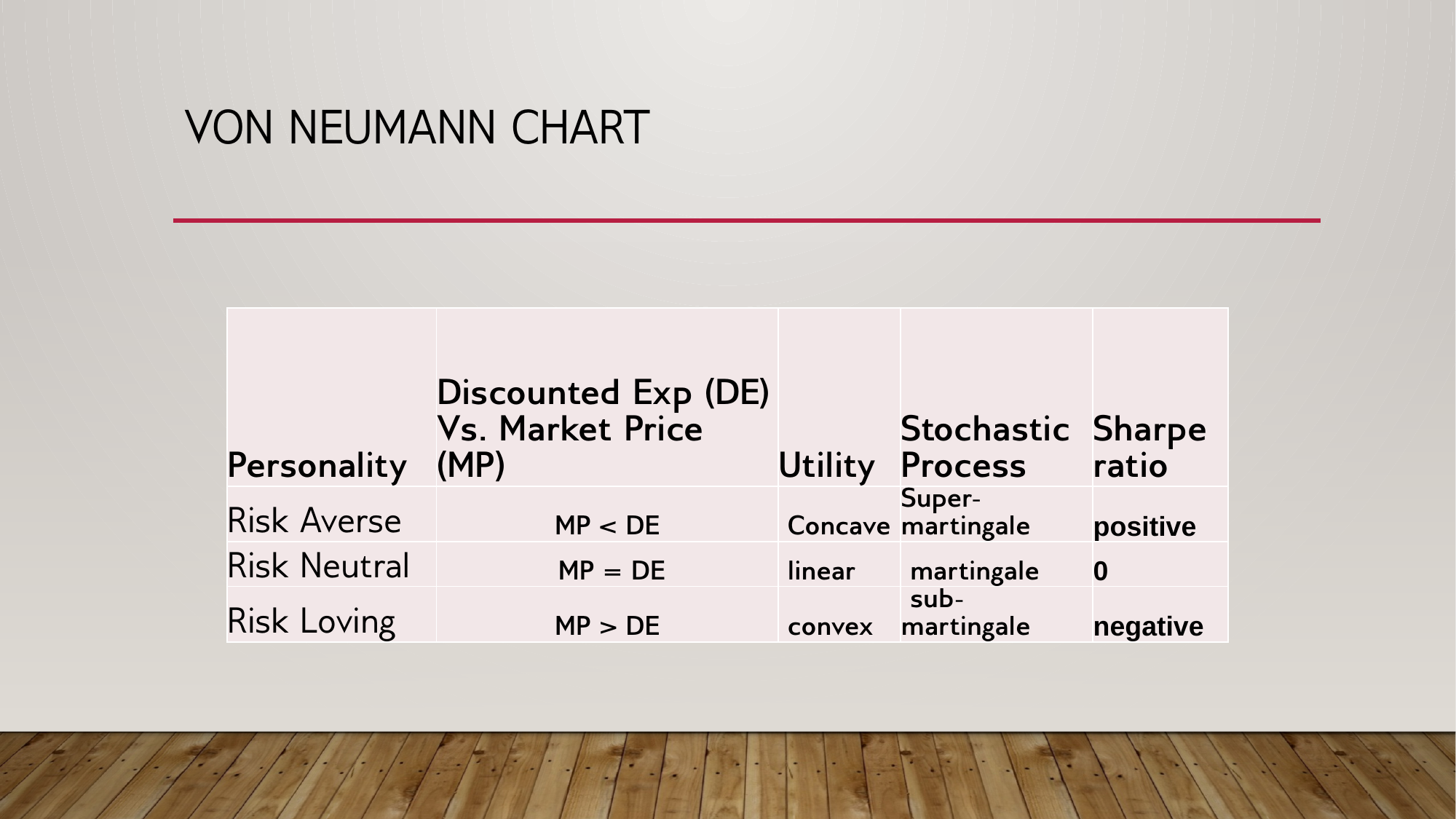

# Von Neumann Chart
| Personality | Discounted Exp (DE) Vs. Market Price (MP) | Utility | Stochastic Process | Sharpe ratio |
| --- | --- | --- | --- | --- |
| Risk Averse | MP < DE | Concave | Super-martingale | positive |
| Risk Neutral | MP = DE | linear | martingale | 0 |
| Risk Loving | MP > DE | convex | sub-martingale | negative |